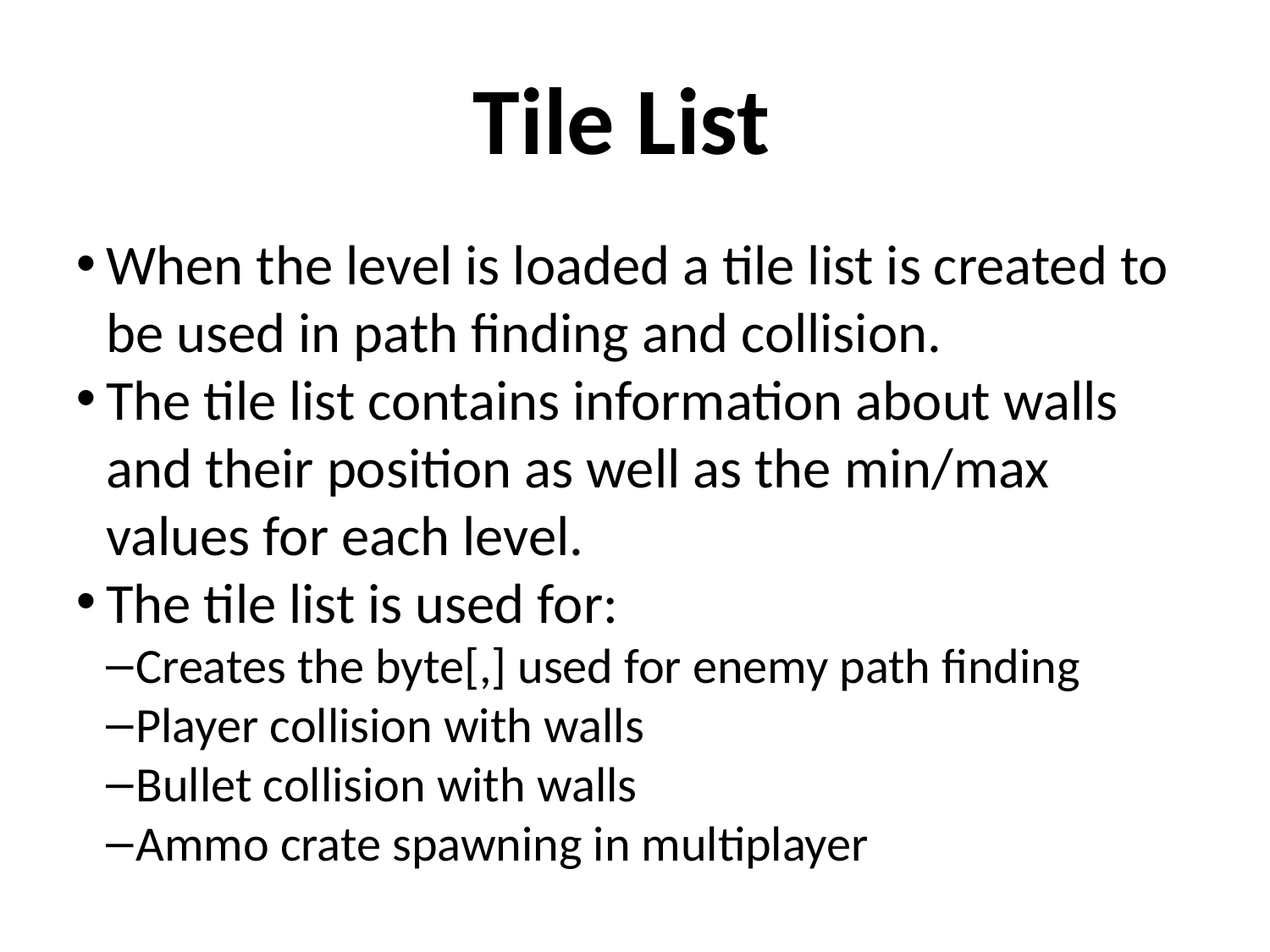

Tile List
When the level is loaded a tile list is created to be used in path finding and collision.
The tile list contains information about walls and their position as well as the min/max values for each level.
The tile list is used for:
Creates the byte[,] used for enemy path finding
Player collision with walls
Bullet collision with walls
Ammo crate spawning in multiplayer